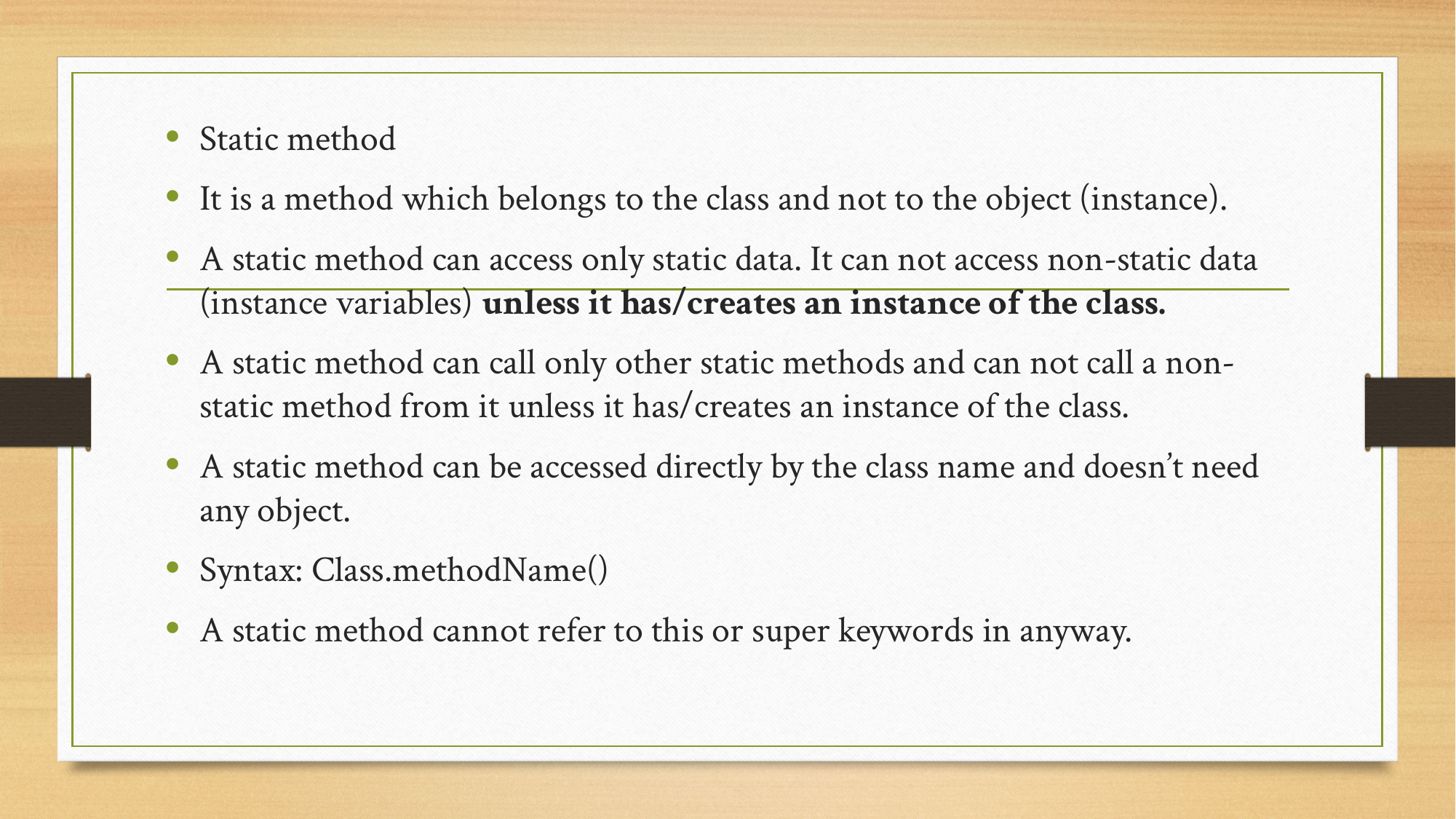

Static method
It is a method which belongs to the class and not to the object (instance).
A static method can access only static data. It can not access non-static data (instance variables) unless it has/creates an instance of the class.
A static method can call only other static methods and can not call a non-static method from it unless it has/creates an instance of the class.
A static method can be accessed directly by the class name and doesn’t need any object.
Syntax: Class.methodName()
A static method cannot refer to this or super keywords in anyway.